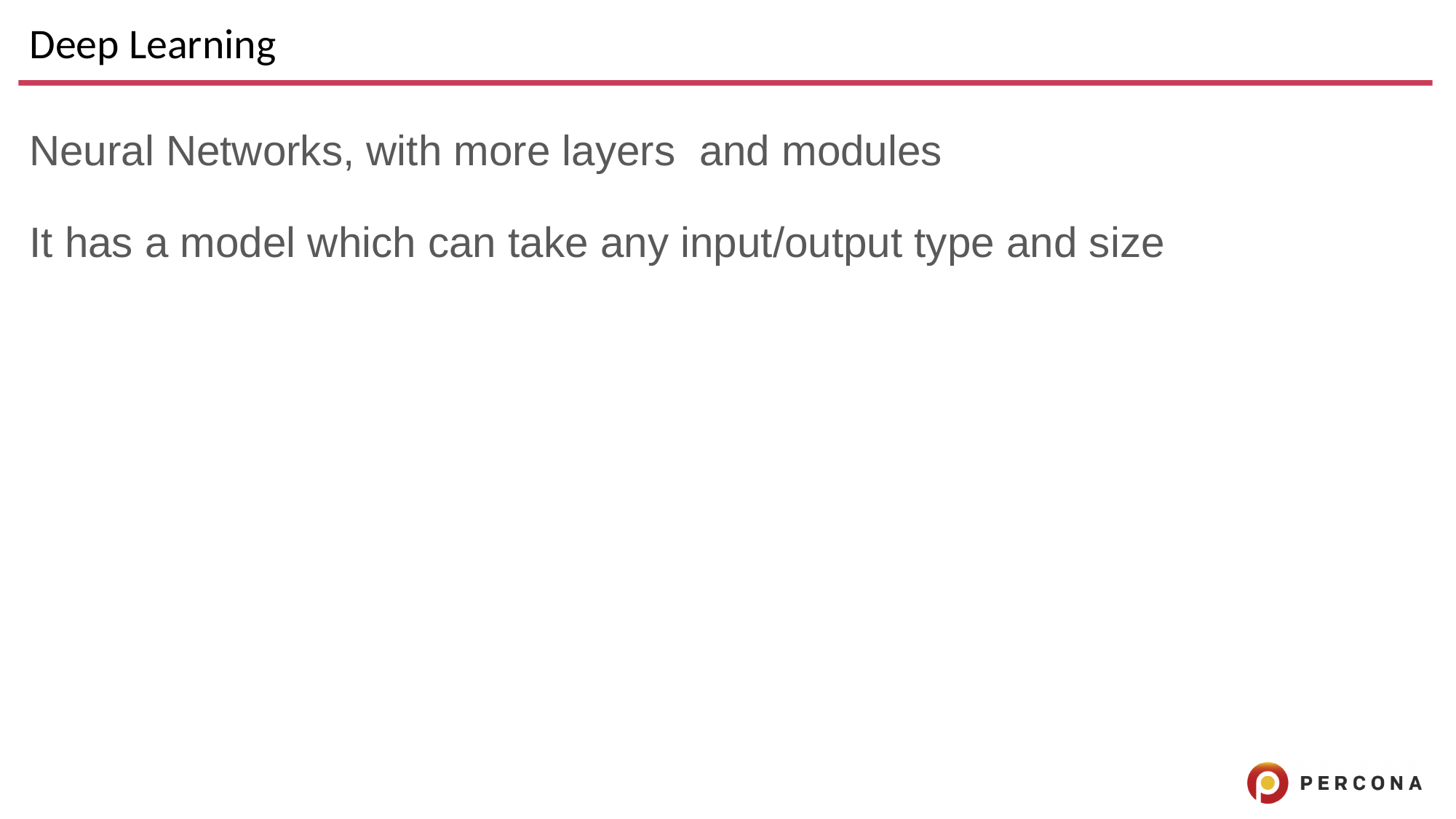

# Deep Learning
Neural Networks, with more layers  and modules
It has a model which can take any input/output type and size